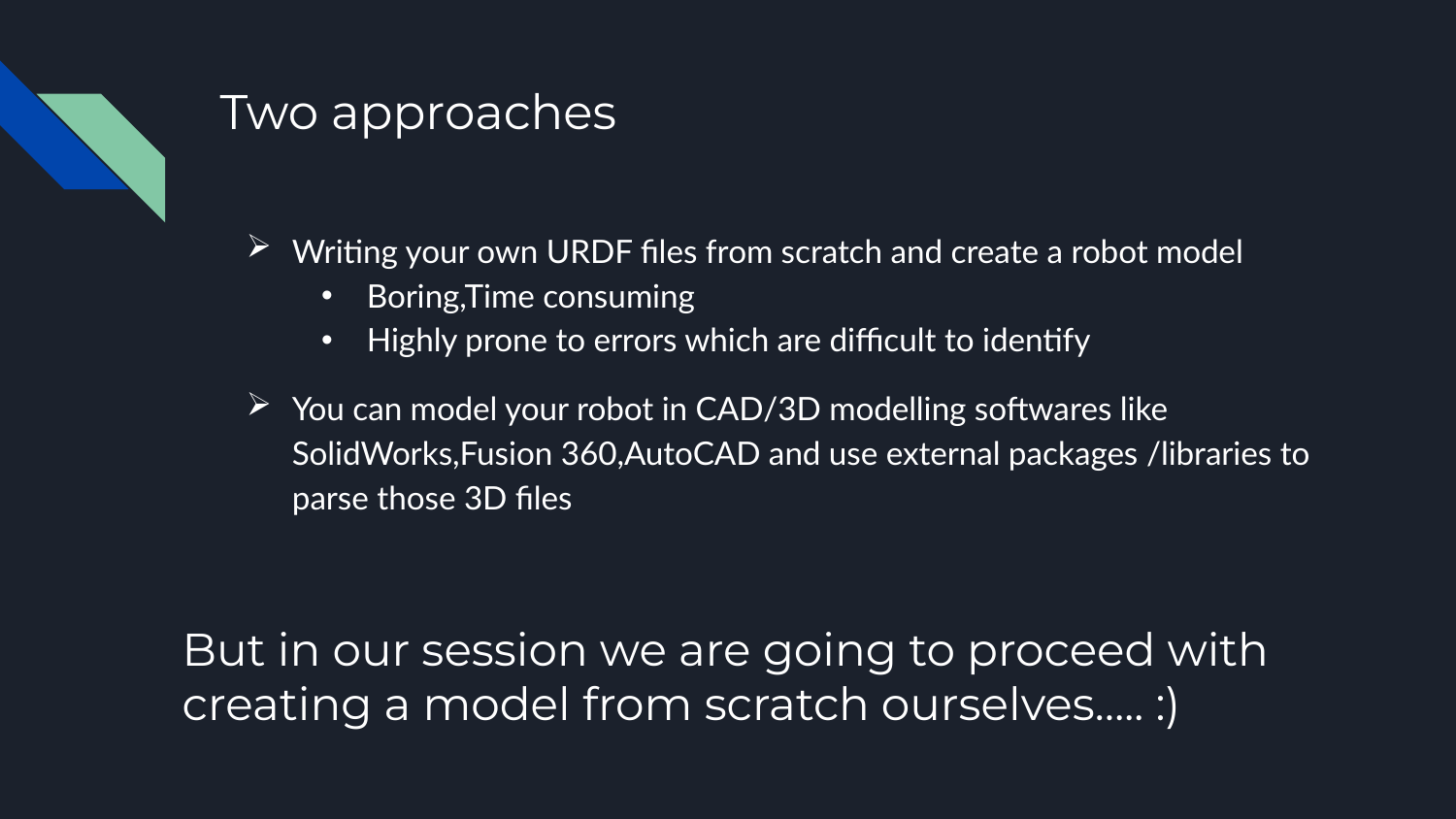

# Two approaches
Writing your own URDF files from scratch and create a robot model
Boring,Time consuming
Highly prone to errors which are difficult to identify
You can model your robot in CAD/3D modelling softwares like SolidWorks,Fusion 360,AutoCAD and use external packages /libraries to parse those 3D files
But in our session we are going to proceed with creating a model from scratch ourselves….. :)